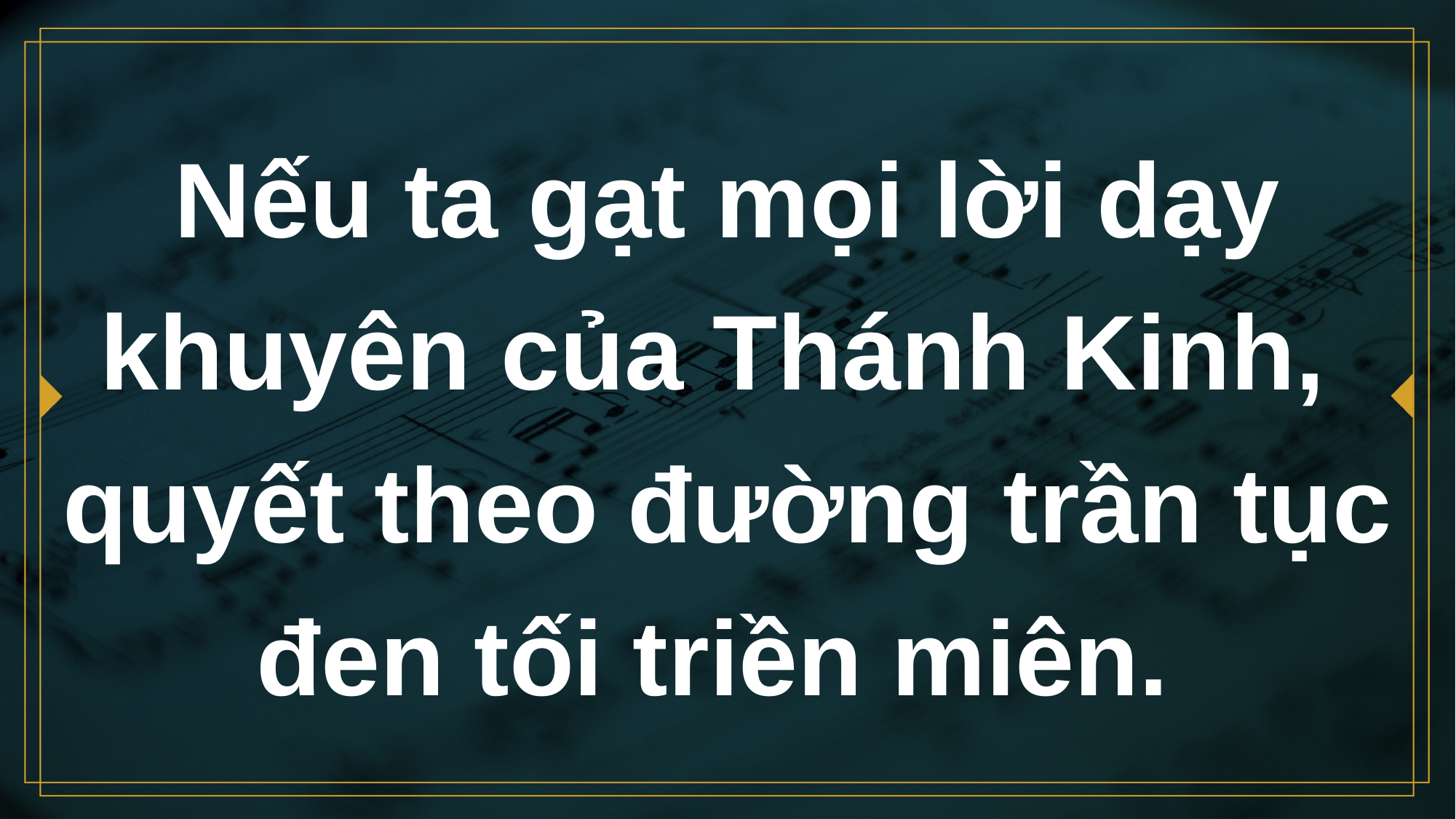

# Nếu ta gạt mọi lời dạy khuyên của Thánh Kinh,
quyết theo đường trần tục đen tối triền miên.